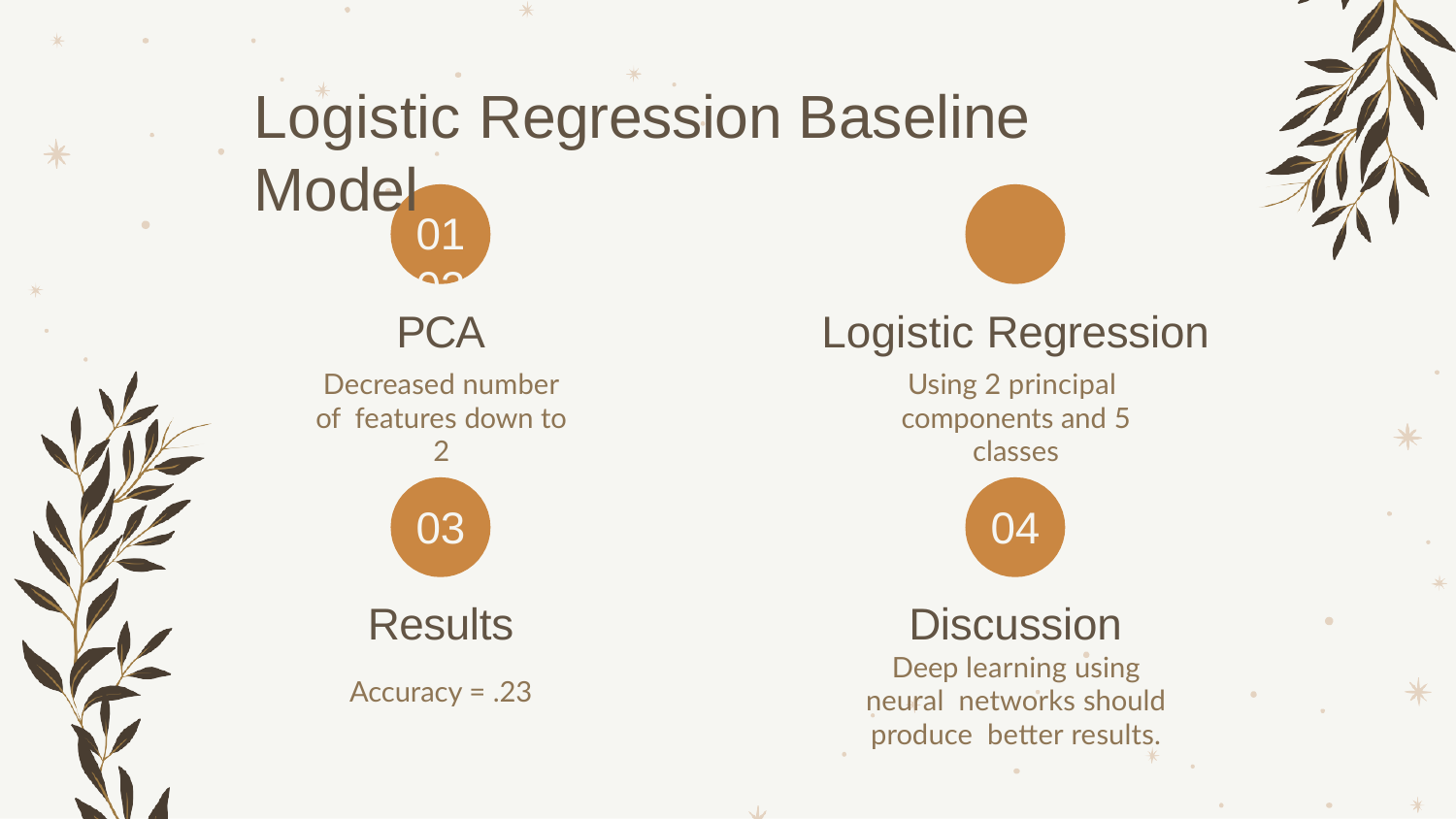

# Logistic Regression Baseline Model

01	02

PCA
Decreased number of  features down to 2
Logistic Regression
Using 2 principal  components and 5 classes

03
04

Results
Accuracy = .23
Discussion
Deep learning using neural  networks should produce  better results.